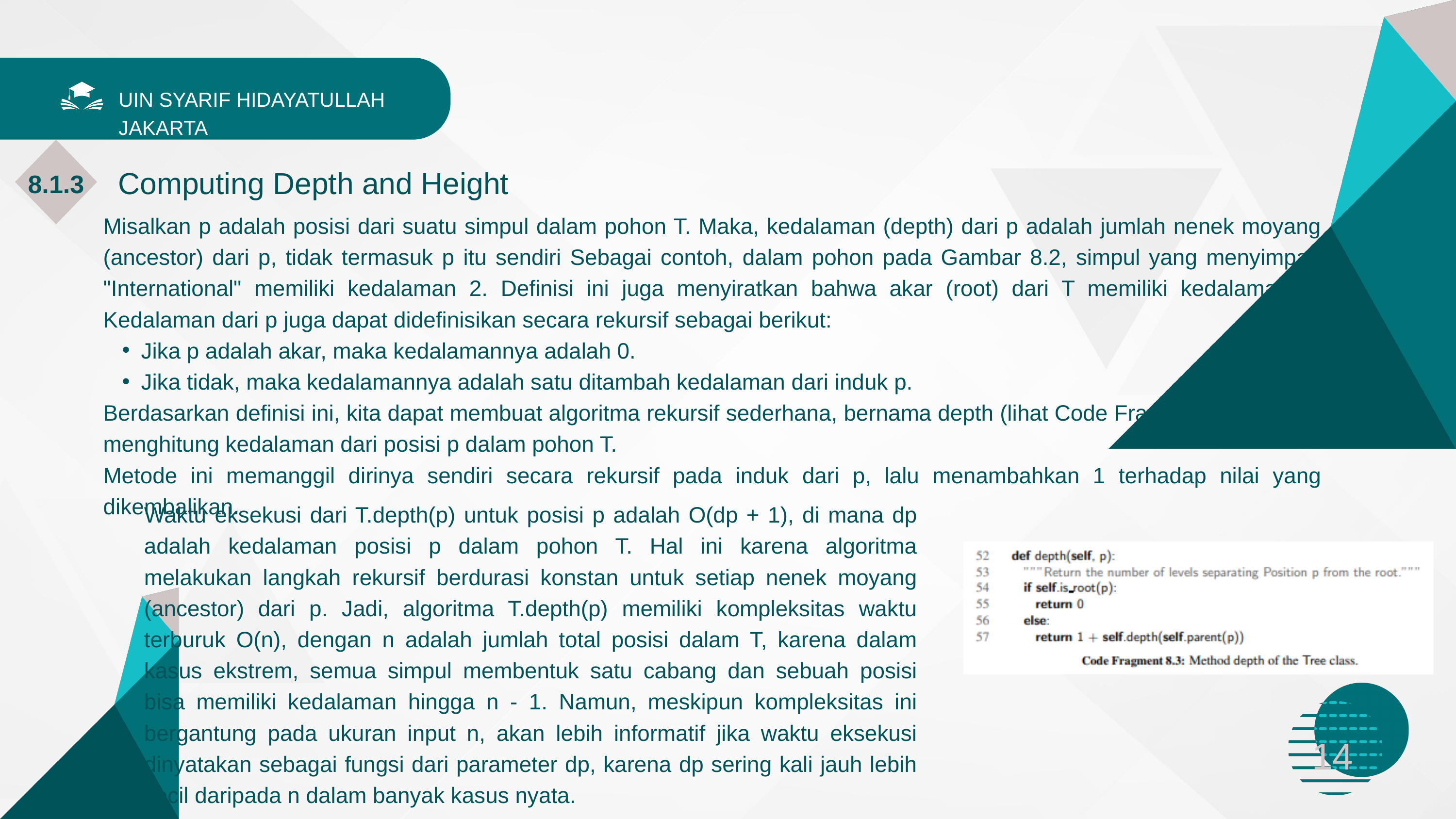

UIN SYARIF HIDAYATULLAH JAKARTA

Computing Depth and Height
8.1.3
Misalkan p adalah posisi dari suatu simpul dalam pohon T. Maka, kedalaman (depth) dari p adalah jumlah nenek moyang (ancestor) dari p, tidak termasuk p itu sendiri Sebagai contoh, dalam pohon pada Gambar 8.2, simpul yang menyimpan "International" memiliki kedalaman 2. Definisi ini juga menyiratkan bahwa akar (root) dari T memiliki kedalaman 0. Kedalaman dari p juga dapat didefinisikan secara rekursif sebagai berikut:
Jika p adalah akar, maka kedalamannya adalah 0.
Jika tidak, maka kedalamannya adalah satu ditambah kedalaman dari induk p.
Berdasarkan definisi ini, kita dapat membuat algoritma rekursif sederhana, bernama depth (lihat Code Fragment 8.3), untuk menghitung kedalaman dari posisi p dalam pohon T.
Metode ini memanggil dirinya sendiri secara rekursif pada induk dari p, lalu menambahkan 1 terhadap nilai yang dikembalikan.
Waktu eksekusi dari T.depth(p) untuk posisi p adalah O(dp + 1), di mana dp adalah kedalaman posisi p dalam pohon T. Hal ini karena algoritma melakukan langkah rekursif berdurasi konstan untuk setiap nenek moyang (ancestor) dari p. Jadi, algoritma T.depth(p) memiliki kompleksitas waktu terburuk O(n), dengan n adalah jumlah total posisi dalam T, karena dalam kasus ekstrem, semua simpul membentuk satu cabang dan sebuah posisi bisa memiliki kedalaman hingga n - 1. Namun, meskipun kompleksitas ini bergantung pada ukuran input n, akan lebih informatif jika waktu eksekusi dinyatakan sebagai fungsi dari parameter dp, karena dp sering kali jauh lebih kecil daripada n dalam banyak kasus nyata.

14